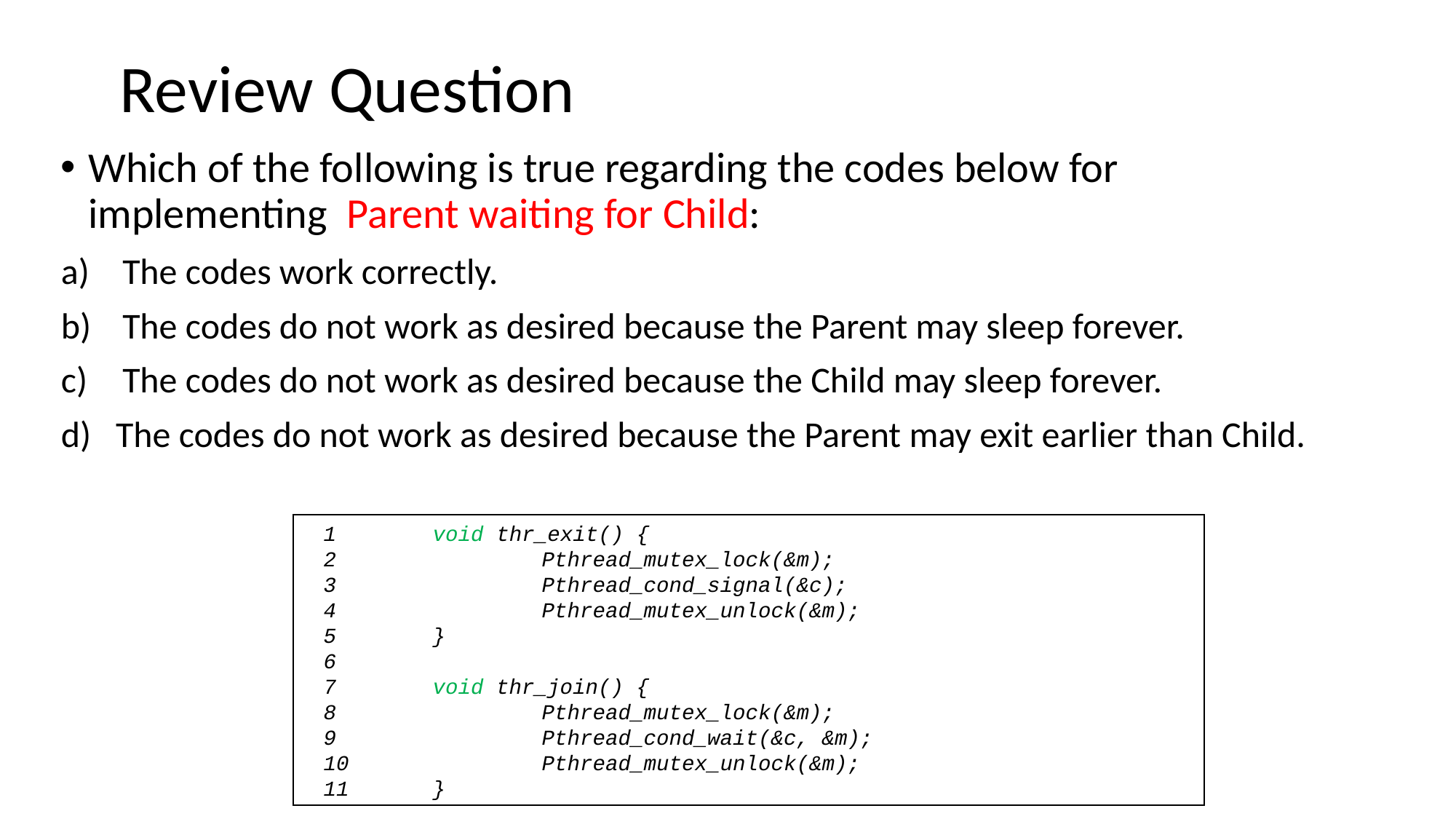

# Review Question
Which of the following is true regarding the codes below for implementing  Parent waiting for Child:
The codes work correctly.
The codes do not work as desired because the Parent may sleep forever.
The codes do not work as desired because the Child may sleep forever.
d)   The codes do not work as desired because the Parent may exit earlier than Child.
1 	void thr_exit() {
2 		Pthread_mutex_lock(&m);
3 		Pthread_cond_signal(&c);
4 		Pthread_mutex_unlock(&m);
5 	}
6
7 	void thr_join() {
8 		Pthread_mutex_lock(&m);
9 		Pthread_cond_wait(&c, &m);
10 		Pthread_mutex_unlock(&m);
11 	}